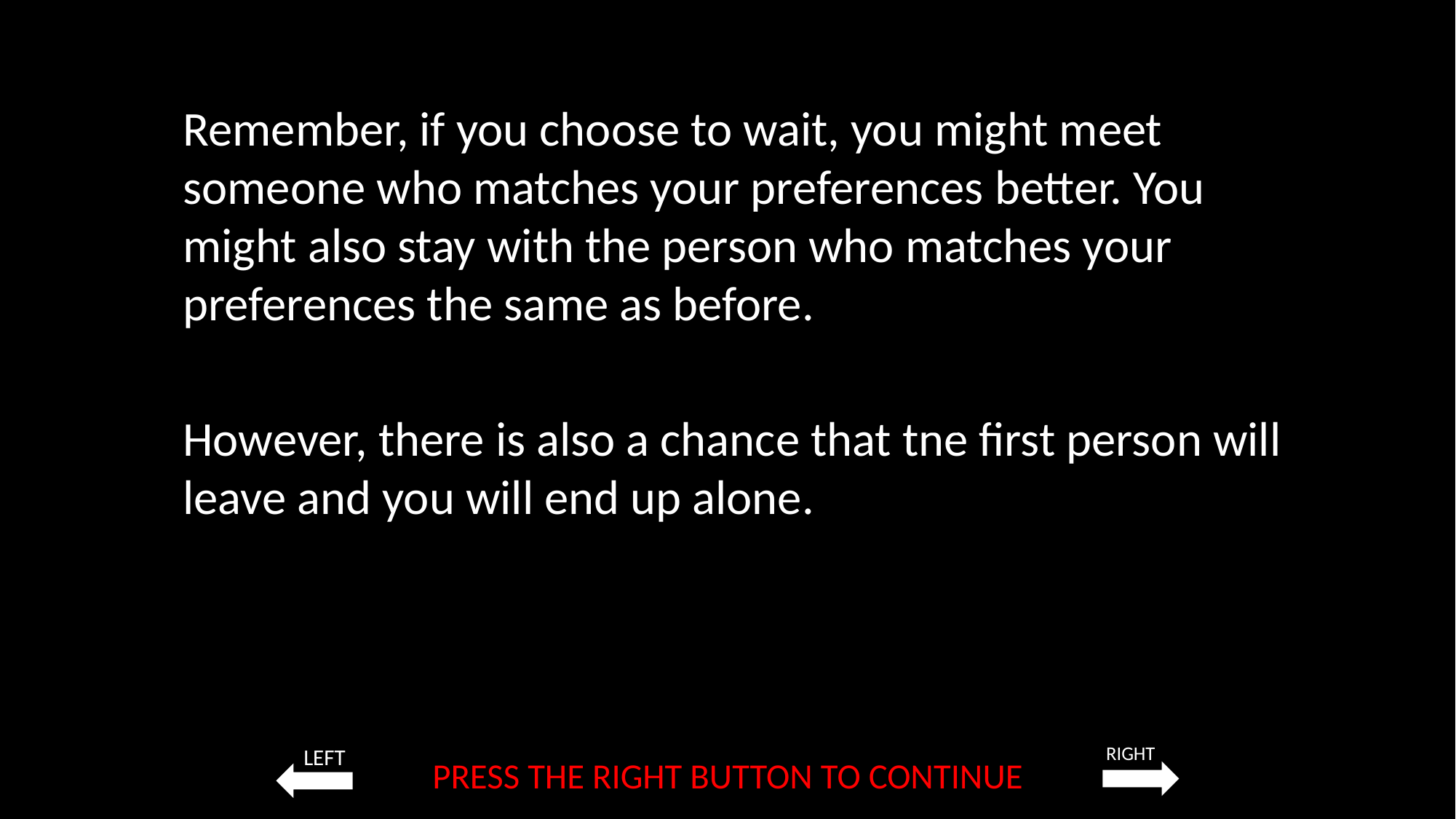

Remember, if you choose to wait, you might meet someone who matches your preferences better. You might also stay with the person who matches your preferences the same as before.

However, there is also a chance that the first person will leave and you will end up alone.

PRESS THE RIGHT BUTTON TO CONTINUE
RIGHT

LEFT